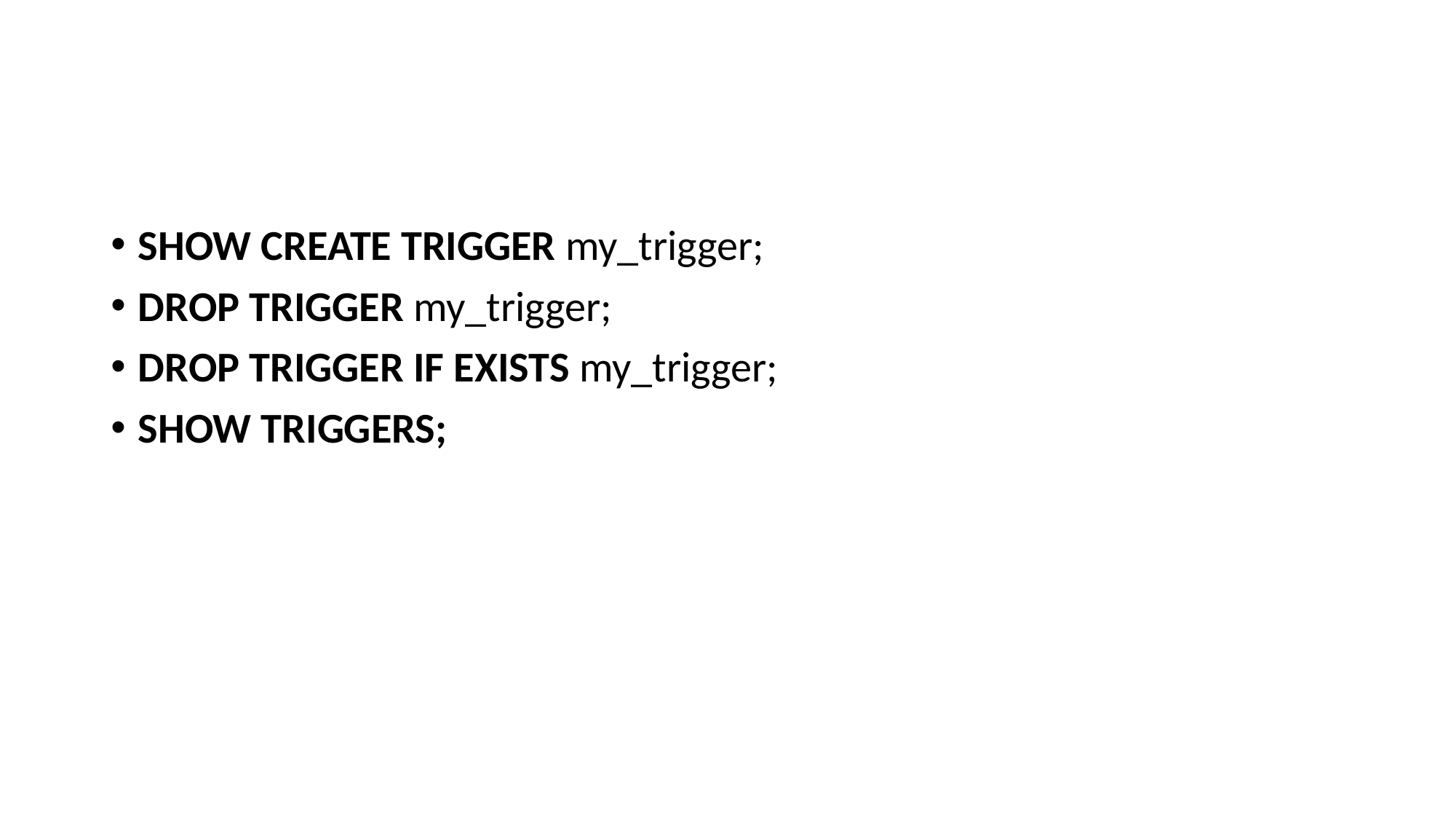

#
SHOW CREATE TRIGGER my_trigger;
DROP TRIGGER my_trigger;
DROP TRIGGER IF EXISTS my_trigger;
SHOW TRIGGERS;